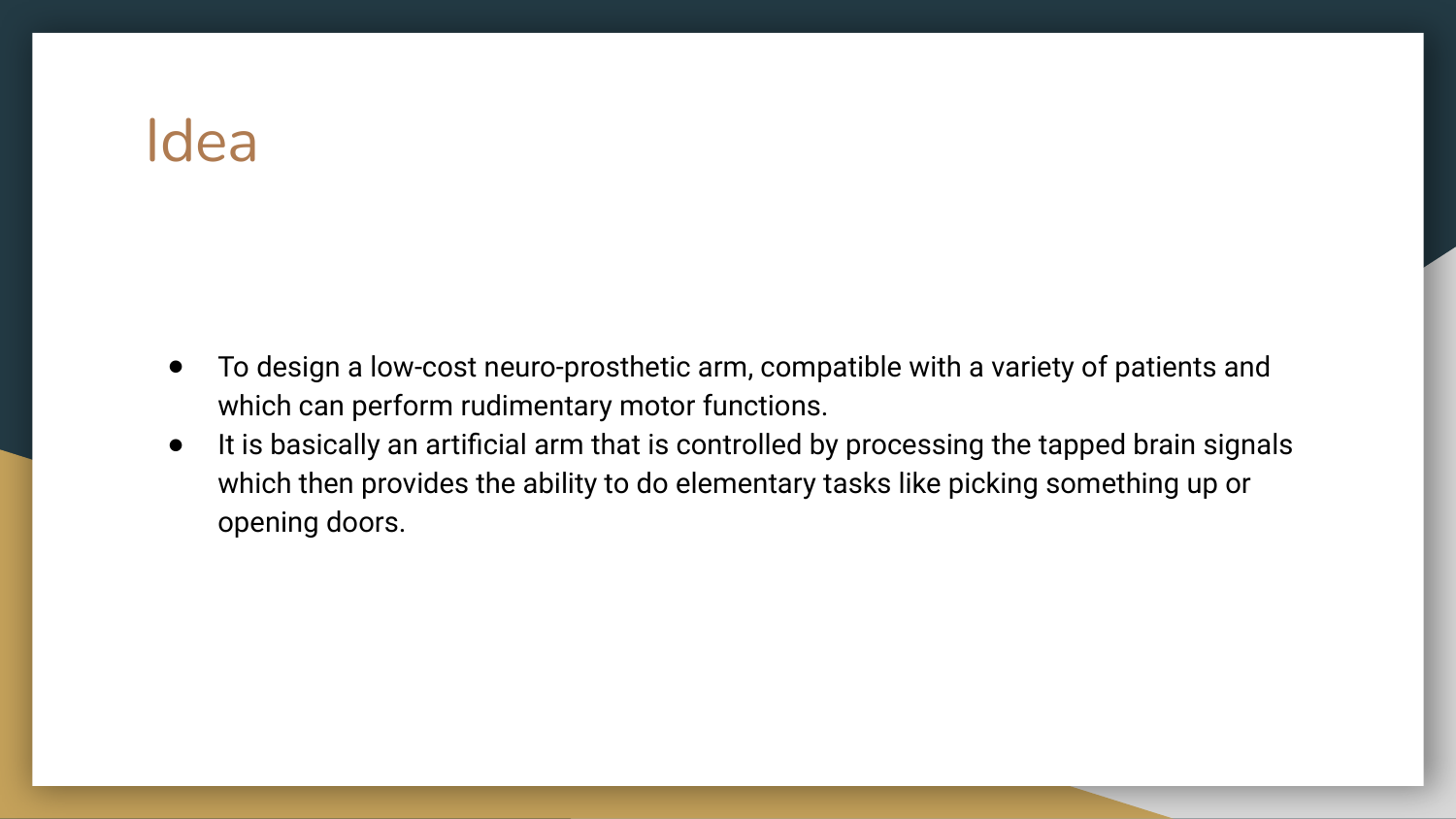

# Idea
To design a low-cost neuro-prosthetic arm, compatible with a variety of patients and which can perform rudimentary motor functions.
It is basically an artificial arm that is controlled by processing the tapped brain signals which then provides the ability to do elementary tasks like picking something up or opening doors.